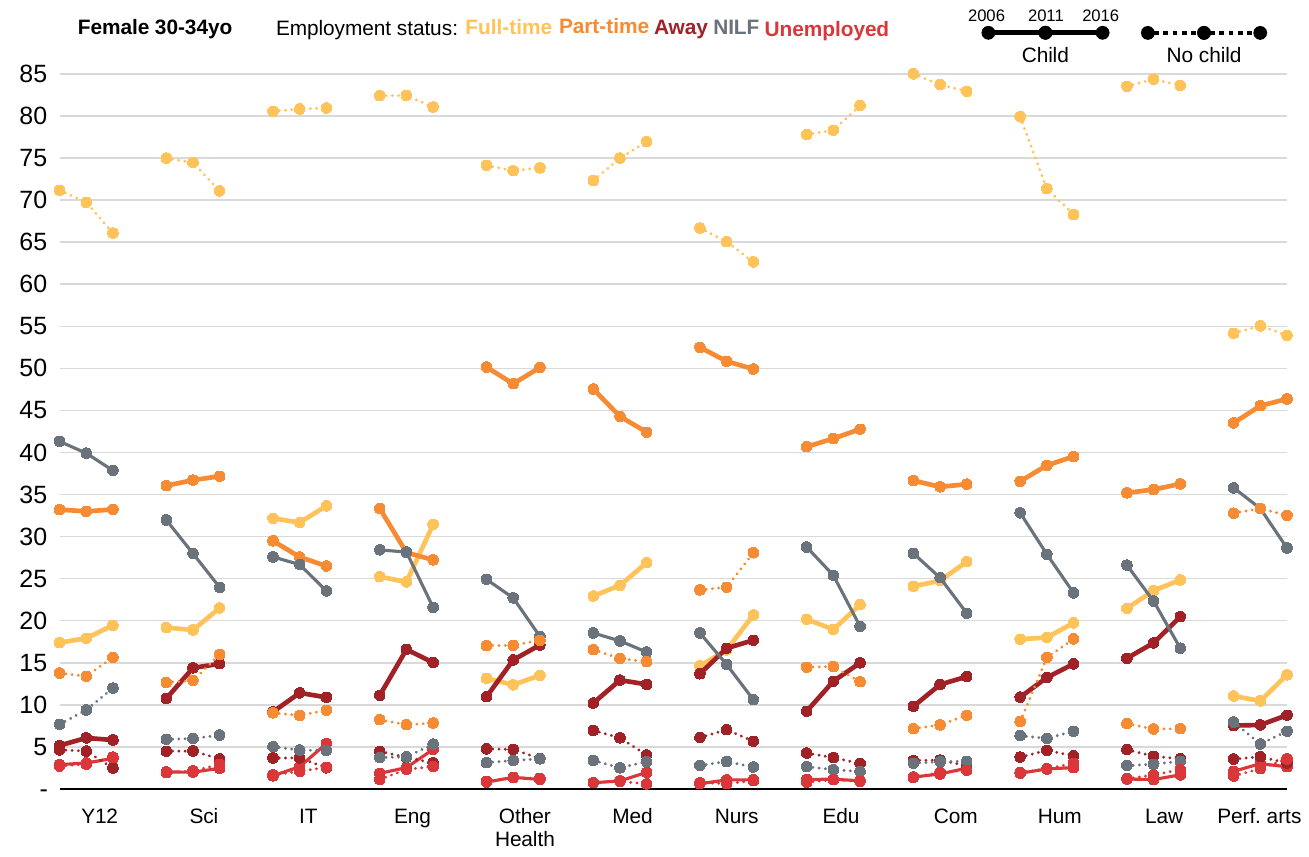

2006
2011
2016
Child
No child
Part-time
Away
Female 30-34yo
Full-time
NILF
Employment status:
Unemployed

### Chart

| Category | ChildEmployedFT | ChildEmployedPT | ChildEmployedAway | ChildNILF | ChildUnemployed | NochildEmployedFT | NochildEmployedPT | NochildEmployedAway | NochildNILF | NochildUnemployed |
|---|---|---|---|---|---|---|---|---|---|---|
| Y12 | 17.398381009996257 | 33.20802005012531 | 5.175294558234667 | 41.31737389450638 | 2.9009304871373836 | 71.15075439030423 | 13.776898342814741 | 4.653104130596092 | 7.686124165223844 | 2.7331189710610935 |
| Y12 | 17.916220602963016 | 32.99892944711124 | 6.076250992851469 | 39.910902372483335 | 3.097696584590945 | 69.72579140047377 | 13.405354963749911 | 4.5079319503266095 | 9.399899504701745 | 2.961022180747972 |
| Y12 | 19.45877095905285 | 33.22127330813723 | 5.825729260195026 | 37.8567998162494 | 3.6374266563654967 | 66.0712245286612 | 15.646543515520852 | 2.490954103980194 | 11.997714721005522 | 3.7935631308322226 |
|  | None | None | None | None | None | None | None | None | None | None |
| Science (excl maths) | 19.18559122944401 | 36.04802923518663 | 10.754372226572697 | 31.97598538240668 | 2.0360219263899766 | 74.97850386930352 | 12.66122098022356 | 4.4926913155631985 | 5.911435941530525 | 1.9561478933791918 |
| Science (excl maths) | 18.903456495828365 | 36.7103694874851 | 14.398092967818831 | 27.98569725864124 | 2.00238379022646 | 74.44328824141519 | 12.903225806451612 | 4.516129032258064 | 5.9937565036420395 | 2.143600416233091 |
| Science (excl maths) | 21.516631774831357 | 37.17143521749244 | 14.887183065829262 | 23.95906024656897 | 2.465689695277972 | 71.081307627829 | 15.989103101424979 | 3.5834031852472754 | 6.412405699916178 | 2.933780385582565 |
|  | None | None | None | None | None | None | None | None | None | None |
| IT | 32.16974674880219 | 29.50034223134839 | 9.17180013689254 | 27.583846680355922 | 1.5742642026009581 | 80.54996646545942 | 9.054325955734406 | 3.688799463447351 | 5.030181086519115 | 1.676727028839705 |
| IT | 31.669439822518026 | 27.56516916250693 | 11.425402107598446 | 26.6777592900721 | 2.6622296173044924 | 80.8127572016461 | 8.74485596707819 | 3.7037037037037033 | 4.62962962962963 | 2.109053497942387 |
| IT | 33.653007846556235 | 26.503923278116826 | 10.897994768962512 | 23.539668700959023 | 5.405405405405405 | 80.93083387201034 | 9.372979961215256 | 2.5210084033613445 | 4.589528118939883 | 2.5856496444731736 |
|  | None | None | None | None | None | None | None | None | None | None |
| Engineering | 25.233644859813083 | 33.33333333333333 | 11.137071651090343 | 28.426791277258566 | 1.8691588785046727 | 82.39625167336011 | 8.23293172690763 | 4.484605087014726 | 3.748326639892905 | 1.1378848728246318 |
| Engineering | 24.611559975139837 | 28.09198259788689 | 16.594157862026105 | 28.154133001864512 | 2.5481665630826598 | 82.42909987669543 | 7.644882860665844 | 3.76078914919852 | 3.822441430332922 | 2.342786683107275 |
| Engineering | 31.448412698412696 | 27.232142857142854 | 15.029761904761903 | 21.577380952380953 | 4.712301587301587 | 81.0450250138966 | 7.837687604224569 | 3.11284046692607 | 5.336297943301834 | 2.668148971650917 |
|  | None | None | None | None | None | None | None | None | None | None |
| Other health | 13.150256753739676 | 50.14512167894619 | 10.96226836347399 | 24.91627595445412 | 0.8260772493860237 | 74.12987012987014 | 17.03896103896104 | 4.77922077922078 | 3.1428571428571432 | 0.9090909090909091 |
| Other health | 12.387497954508264 | 48.17542137129766 | 15.33300605465554 | 22.713140238913436 | 1.3909343806251024 | 73.47364429275693 | 17.0838073568449 | 4.702313234736443 | 3.3940083428138035 | 1.3462267728479334 |
| Other health | 13.501228501228502 | 50.08599508599508 | 17.125307125307128 | 18.144963144963143 | 1.1425061425061425 | 73.82253063635021 | 17.673113834342242 | 3.6320685073084307 | 3.58777498892662 | 1.284512033072494 |
|  | None | None | None | None | None | None | None | None | None | None |
| Medicine | 22.937168811506435 | 47.53974261922786 | 10.219530658591976 | 18.54655563966692 | 0.757002271006813 | 72.30679156908664 | 16.569086651053862 | 6.967213114754098 | 3.395784543325527 | 0.7611241217798594 |
| Medicine | 24.198427102238355 | 44.283121597096184 | 12.94615849969752 | 17.604355716878402 | 0.9679370840895343 | 74.97827975673329 | 15.508253692441357 | 6.081668114682884 | 2.519548218940052 | 0.9122502172024326 |
| Medicine | 26.89822294022617 | 42.407108239095315 | 12.439418416801292 | 16.276252019386106 | 1.9789983844911145 | 76.94182150472129 | 15.13859275053305 | 4.051172707889126 | 3.25921413341456 | 0.6091989034419739 |
|  | None | None | None | None | None | None | None | None | None | None |
| Nursing | 14.624380992519228 | 52.50237066694764 | 13.697186808555472 | 18.5438836792751 | 0.6321778527025603 | 66.65981922760888 | 23.664749383730484 | 6.121610517666393 | 2.8142974527526703 | 0.7395234182415775 |
| Nursing | 16.536796536796537 | 50.83487940630798 | 16.73469387755102 | 14.805194805194805 | 1.0884353741496597 | 65.04025372041961 | 23.981458892412782 | 7.050500121980971 | 3.269090021956575 | 0.6586972432300562 |
| Nursing | 20.67379962861438 | 49.91599610929348 | 17.685029622424615 | 10.628702803077195 | 1.0964718365903263 | 62.64306151645207 | 28.075822603719597 | 5.686695278969957 | 2.6108726752503575 | 0.9835479256080115 |
|  | None | None | None | None | None | None | None | None | None | None |
| Education | 20.1752251155999 | 40.67291311754685 | 9.25407641761986 | 28.753954733511804 | 1.1438306157215867 | 77.78107974244676 | 14.482417038137694 | 4.279346210995542 | 2.6547795938583456 | 0.8023774145616641 |
| Education | 18.96742276722278 | 41.65043945055523 | 12.820377874848694 | 25.393400347350138 | 1.1683595600231567 | 78.29833064081852 | 14.557530066415364 | 3.7336205349129417 | 2.3065876862322745 | 1.1039310716208939 |
| Education | 21.917875826670617 | 42.76971671108479 | 14.993584048958642 | 19.331754022307766 | 0.9870693909781857 | 81.21471343028229 | 12.745936698032507 | 3.0367835757057318 | 2.0786997433704024 | 0.9238665526090675 |
|  | None | None | None | None | None | None | None | None | None | None |
| Commerce | 24.084749569514113 | 36.65493748596242 | 9.830051658306505 | 28.00029946844351 | 1.429961817773452 | 84.99398059627505 | 7.159549606968345 | 3.3921110402945964 | 3.0734367254443735 | 1.3809220310176333 |
| Commerce | 24.765981735159816 | 35.91324200913242 | 12.414383561643834 | 25.11415525114155 | 1.7922374429223744 | 83.70528011043368 | 7.6210744277004485 | 3.4453008167491084 | 3.249741171057172 | 1.9786034740595881 |
| Commerce | 27.020443255636224 | 36.22946121513183 | 13.364539549102025 | 20.897019487963316 | 2.4885364921666033 | 82.9169027870795 | 8.763072484673637 | 2.771624336716295 | 3.3074030189068058 | 2.24099737262377 |
|  | None | None | None | None | None | None | None | None | None | None |
| Humanities | 17.80359820089955 | 36.56921539230385 | 10.919540229885058 | 32.821089455272364 | 1.8865567216391803 | 79.89118839342864 | 8.011521228931086 | 3.7977384254320463 | 6.347343716663111 | 1.952208235545125 |
| Humanities | 18.0 | 38.465909090909086 | 13.25 | 27.897727272727273 | 2.3863636363636367 | 71.34068731438269 | 15.634280865507 | 4.60330929147221 | 6.014000848536275 | 2.407721680101824 |
| Humanities | 19.74821295209645 | 39.51776378960845 | 14.872506134642057 | 23.311639816494186 | 2.5498773071588605 | 68.27990781479154 | 17.839932956212028 | 3.9388225434737065 | 6.871988267337105 | 3.069348418185627 |
|  | None | None | None | None | None | None | None | None | None | None |
| Law | 21.468926553672315 | 35.19774011299435 | 15.53672316384181 | 26.610169491525426 | 1.1864406779661016 | 83.51565447001131 | 7.770652583930593 | 4.677480196152396 | 2.7913994718973973 | 1.2448132780082988 |
| Law | 23.578154425612052 | 35.59322033898305 | 17.363465160075332 | 22.335216572504706 | 1.1299435028248588 | 84.35832631283347 | 7.132827857343443 | 3.9033979219320414 | 2.9486099410278013 | 1.6568379668632407 |
| Law | 24.842871319880913 | 36.25537545484618 | 20.47634799867681 | 16.738339397949055 | 1.6870658286470392 | 83.59868587313622 | 7.177154409906494 | 3.588577204953247 | 3.3105888299216577 | 2.3249936820823858 |
|  | None | None | None | None | None | None | None | None | None | None |
| Performing Arts | 11.052631578947368 | 43.50877192982456 | 7.5438596491228065 | 35.78947368421053 | 2.1052631578947367 | 54.156769596199524 | 32.779097387173394 | 3.5629453681710213 | 7.957244655581948 | 1.5439429928741093 |
| Performing Arts | 10.476190476190476 | 45.55555555555556 | 7.6190476190476195 | 33.33333333333333 | 3.015873015873016 | 55.05050505050505 | 33.33333333333333 | 3.8383838383838382 | 5.353535353535353 | 2.4242424242424243 |
| Performing Arts | 13.57615894039735 | 46.35761589403973 | 8.774834437086094 | 28.642384105960268 | 2.6490066225165565 | 53.92061955469506 | 32.526621490803485 | 3.0977734753146176 | 6.873184898354308 | 3.581800580832527 |
Y12
Sci
IT
Eng
Other
Health
Med
Nurs
Edu
Com
Hum
Law
Perf. arts